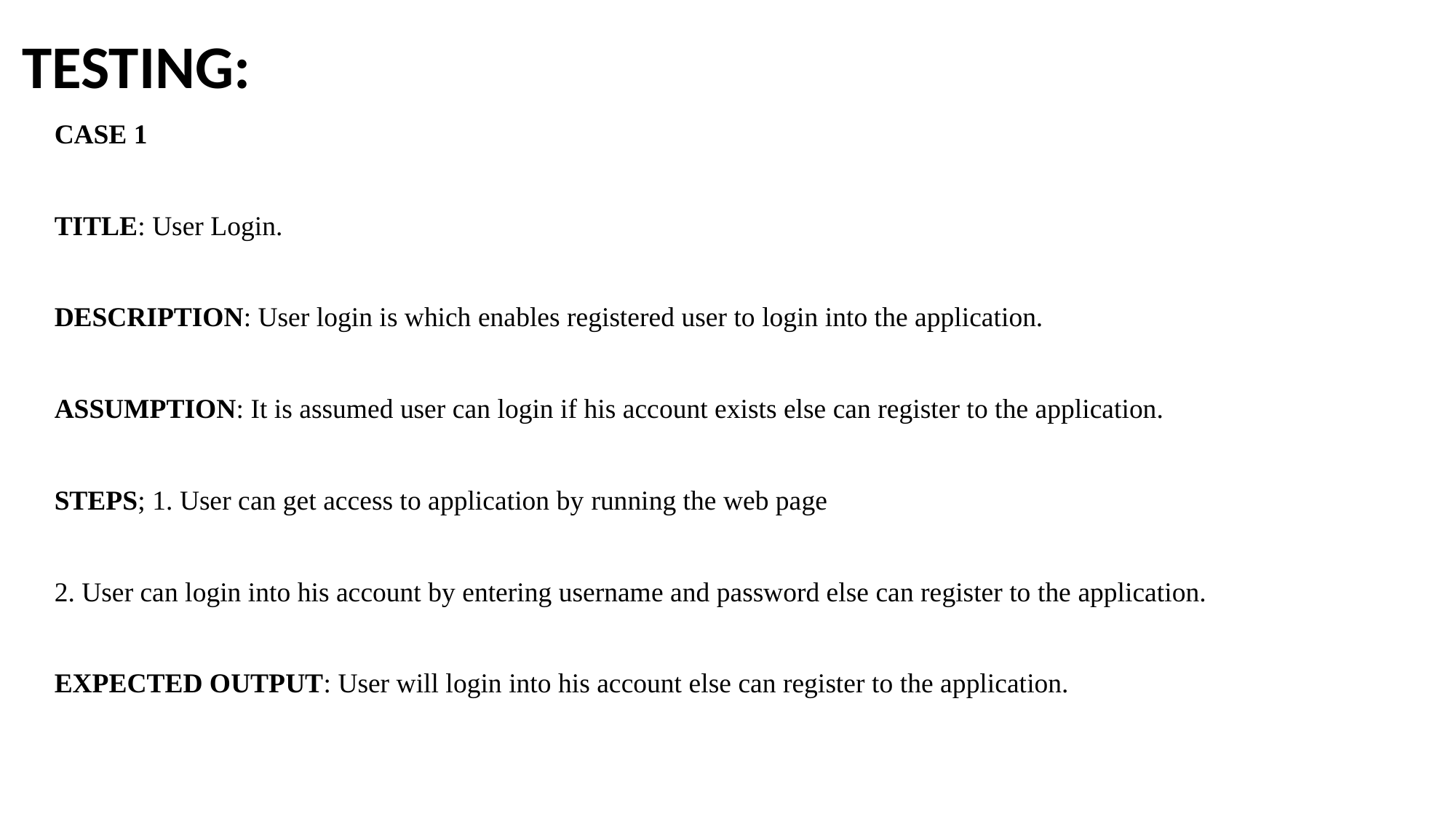

TESTING:
CASE 1
TITLE: User Login.
DESCRIPTION: User login is which enables registered user to login into the application.
ASSUMPTION: It is assumed user can login if his account exists else can register to the application.
STEPS; 1. User can get access to application by running the web page
2. User can login into his account by entering username and password else can register to the application.
EXPECTED OUTPUT: User will login into his account else can register to the application.